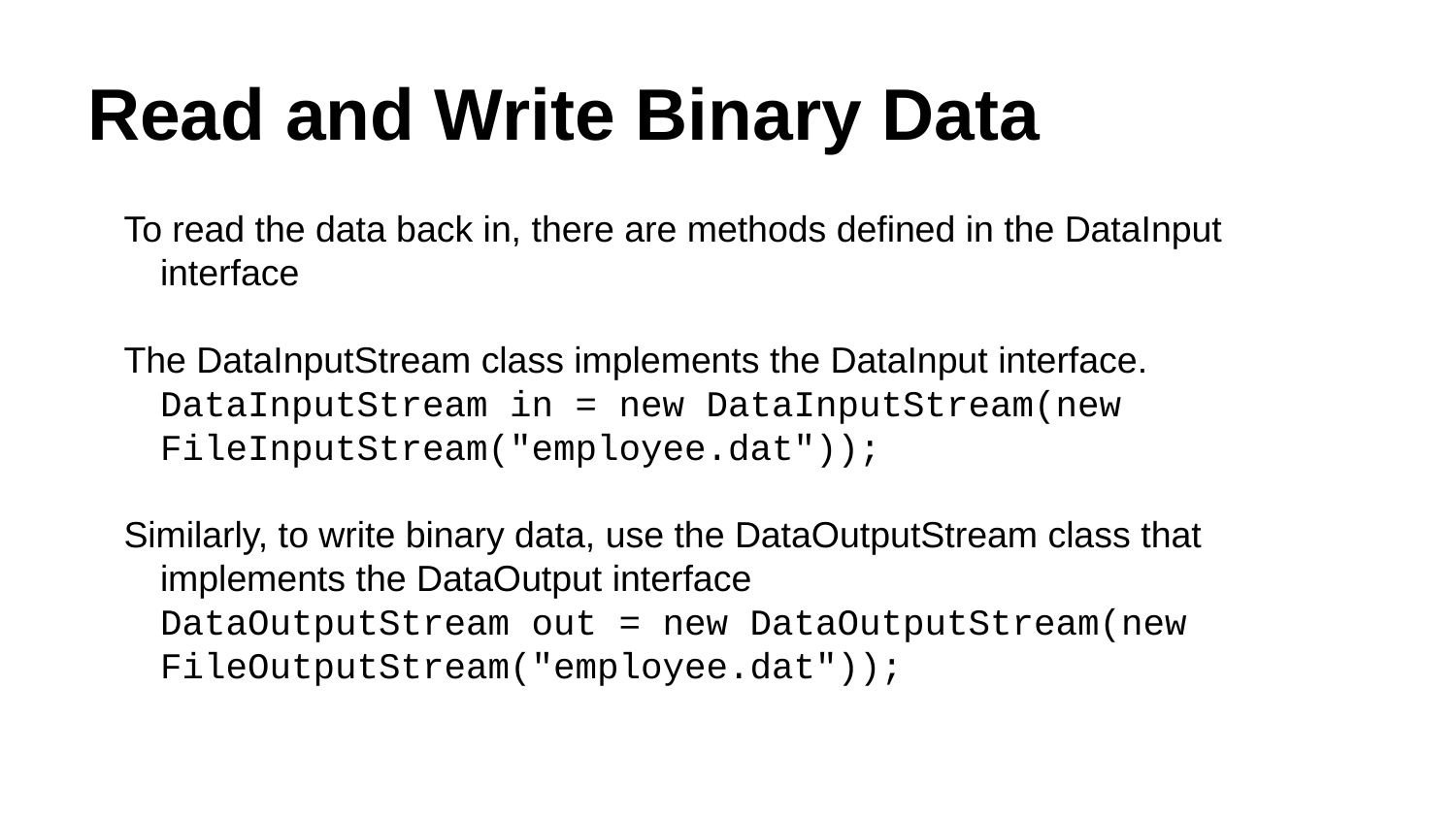

# Read and Write Binary Data
To read the data back in, there are methods defined in the DataInput interface

The DataInputStream class implements the DataInput interface.
DataInputStream in = new DataInputStream(new FileInputStream("employee.dat"));

Similarly, to write binary data, use the DataOutputStream class that implements the DataOutput interface
DataOutputStream out = new DataOutputStream(new FileOutputStream("employee.dat"));